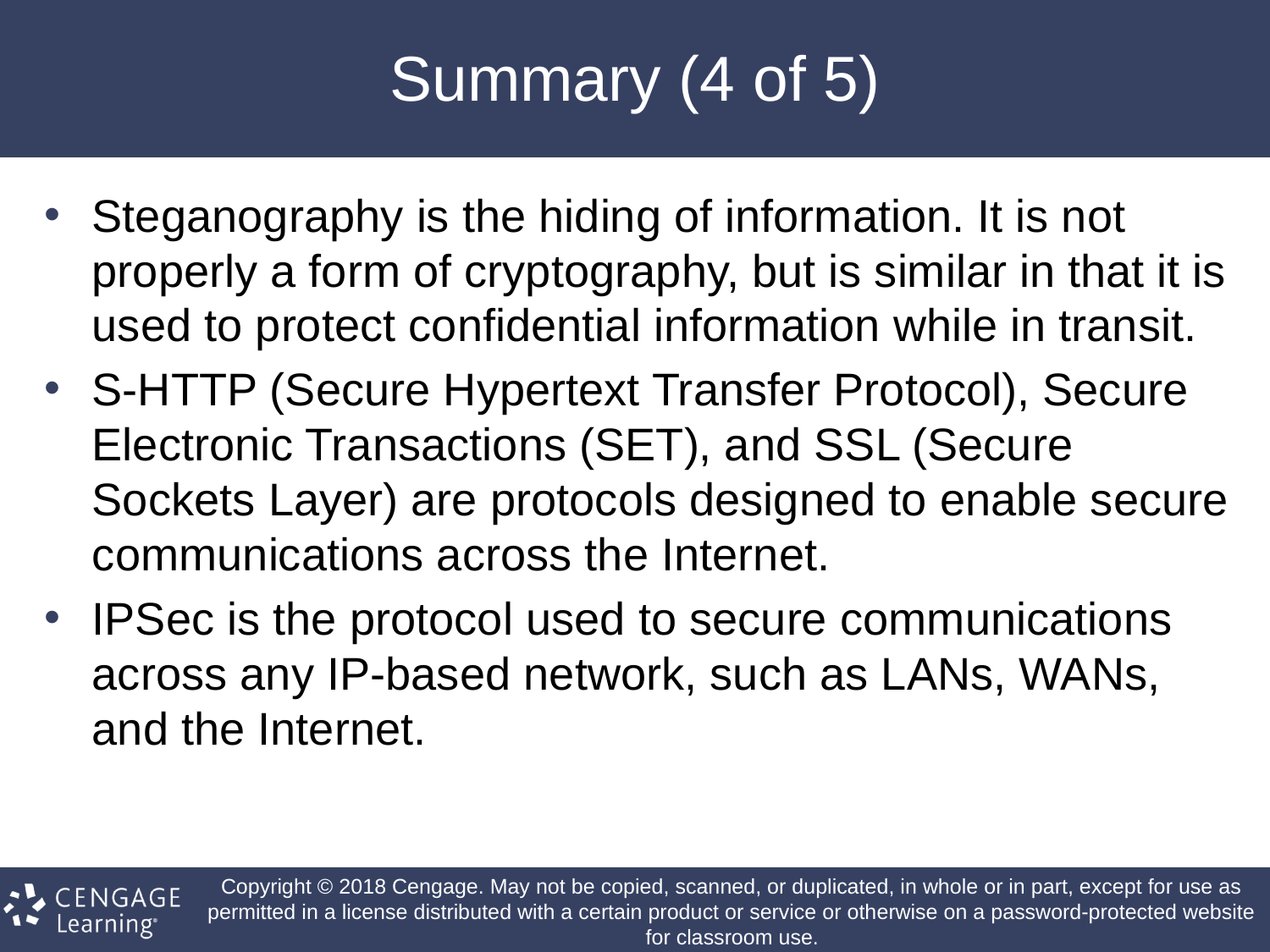

# Summary (4 of 5)
Steganography is the hiding of information. It is not properly a form of cryptography, but is similar in that it is used to protect confidential information while in transit.
S-HTTP (Secure Hypertext Transfer Protocol), Secure Electronic Transactions (SET), and SSL (Secure Sockets Layer) are protocols designed to enable secure communications across the Internet.
IPSec is the protocol used to secure communications across any IP-based network, such as LANs, WANs, and the Internet.